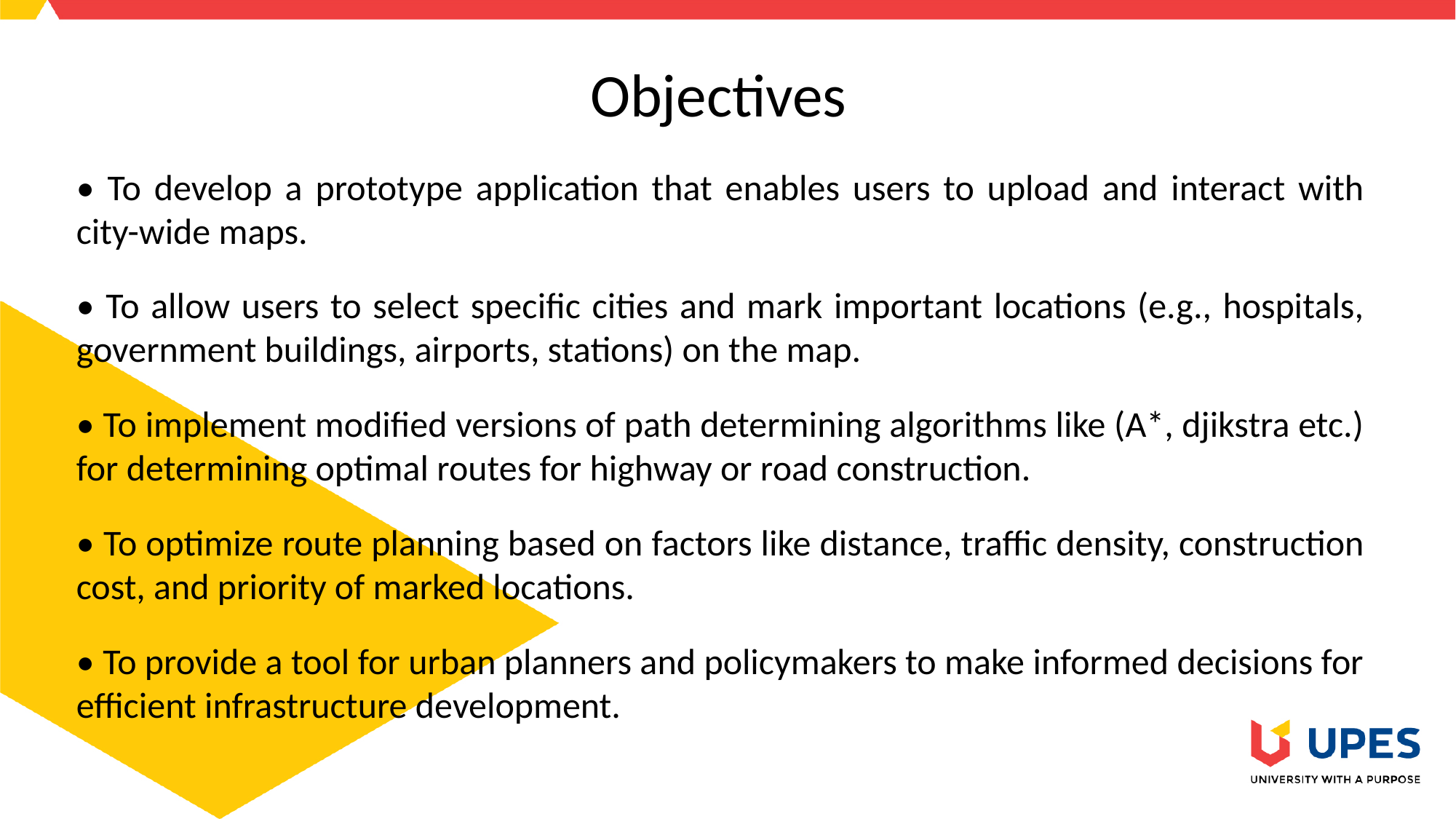

Objectives
• To develop a prototype application that enables users to upload and interact with city-wide maps.
• To allow users to select specific cities and mark important locations (e.g., hospitals, government buildings, airports, stations) on the map.
• To implement modified versions of path determining algorithms like (A*, djikstra etc.) for determining optimal routes for highway or road construction.
• To optimize route planning based on factors like distance, traffic density, construction cost, and priority of marked locations.
• To provide a tool for urban planners and policymakers to make informed decisions for efficient infrastructure development.